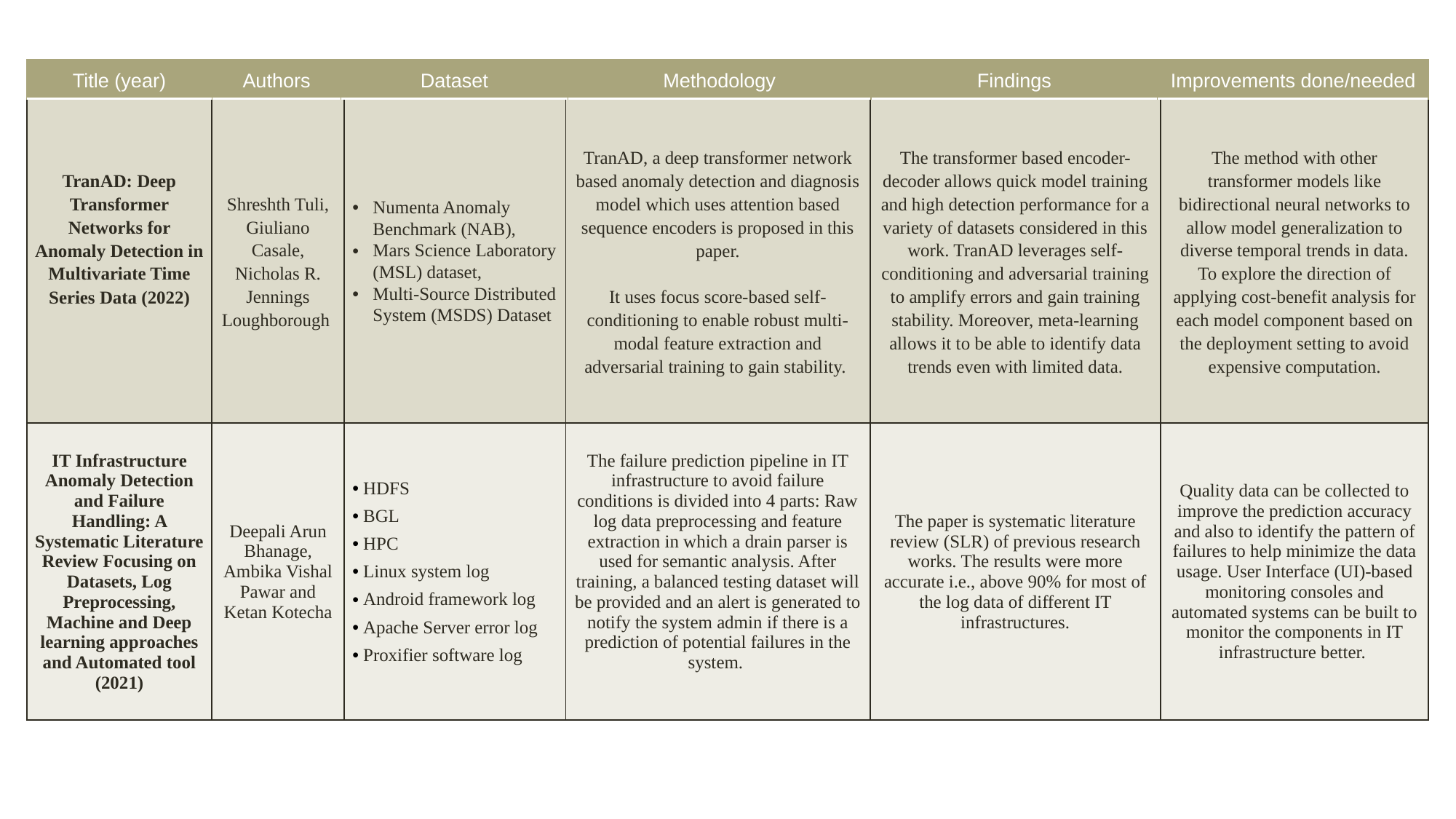

| Title (year) | Authors | Dataset | Methodology | Findings | Improvements done/needed |
| --- | --- | --- | --- | --- | --- |
| TranAD: Deep Transformer Networks for Anomaly Detection in Multivariate Time Series Data (2022) | Shreshth Tuli, Giuliano Casale, Nicholas R. Jennings Loughborough | Numenta Anomaly Benchmark (NAB), Mars Science Laboratory (MSL) dataset, Multi-Source Distributed System (MSDS) Dataset | TranAD, a deep transformer network based anomaly detection and diagnosis model which uses attention based sequence encoders is proposed in this paper. It uses focus score-based self-conditioning to enable robust multi-modal feature extraction and adversarial training to gain stability. | The transformer based encoder-decoder allows quick model training and high detection performance for a variety of datasets considered in this work. TranAD leverages self-conditioning and adversarial training to amplify errors and gain training stability. Moreover, meta-learning allows it to be able to identify data trends even with limited data. | The method with other transformer models like bidirectional neural networks to allow model generalization to diverse temporal trends in data. To explore the direction of applying cost-benefit analysis for each model component based on the deployment setting to avoid expensive computation. |
| --- | --- | --- | --- | --- | --- |
| IT Infrastructure Anomaly Detection and Failure Handling: A Systematic Literature Review Focusing on Datasets, Log Preprocessing, Machine and Deep learning approaches and Automated tool (2021) | Deepali Arun Bhanage, Ambika Vishal Pawar and Ketan Kotecha | HDFS BGL HPC Linux system log Android framework log Apache Server error log Proxifier software log | The failure prediction pipeline in IT infrastructure to avoid failure conditions is divided into 4 parts: Raw log data preprocessing and feature extraction in which a drain parser is used for semantic analysis. After training, a balanced testing dataset will be provided and an alert is generated to notify the system admin if there is a prediction of potential failures in the system. | The paper is systematic literature review (SLR) of previous research works. The results were more accurate i.e., above 90% for most of the log data of different IT infrastructures. | Quality data can be collected to improve the prediction accuracy and also to identify the pattern of failures to help minimize the data usage. User Interface (UI)-based monitoring consoles and automated systems can be built to monitor the components in IT infrastructure better. |